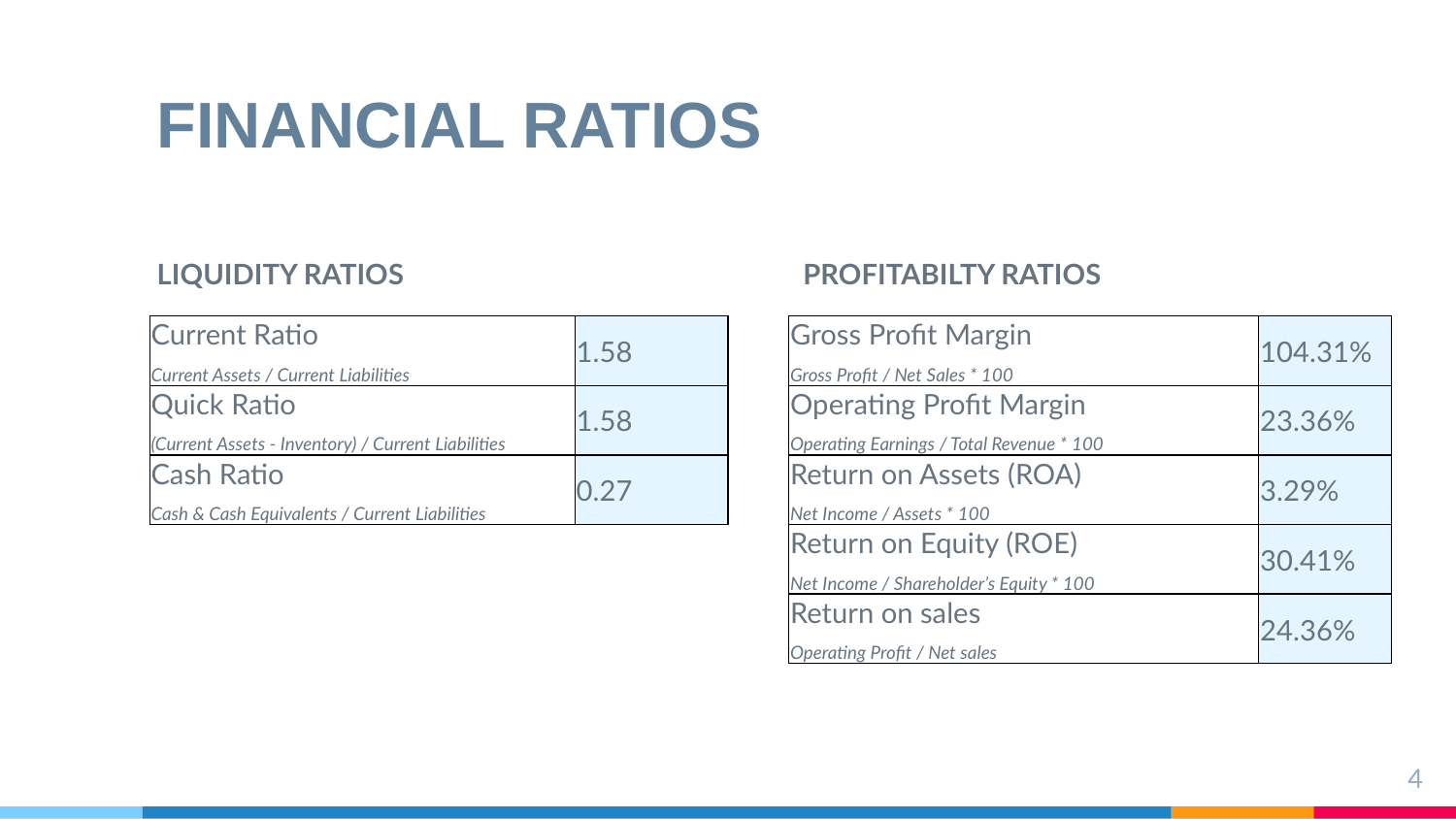

# FINANCIAL RATIOS
LIQUIDITY RATIOS

PROFITABILTY RATIOS
| Current Ratio Current Assets / Current Liabilities | 1.58 |
| --- | --- |
| Quick Ratio (Current Assets - Inventory) / Current Liabilities | 1.58 |
| Cash Ratio Cash & Cash Equivalents / Current Liabilities | 0.27 |
| Gross Profit Margin Gross Profit / Net Sales \* 100 | 104.31% |
| --- | --- |
| Operating Profit Margin Operating Earnings / Total Revenue \* 100 | 23.36% |
| Return on Assets (ROA) Net Income / Assets \* 100 | 3.29% |
| Return on Equity (ROE) Net Income / Shareholder’s Equity \* 100 | 30.41% |
| Return on sales Operating Profit / Net sales | 24.36% |
4